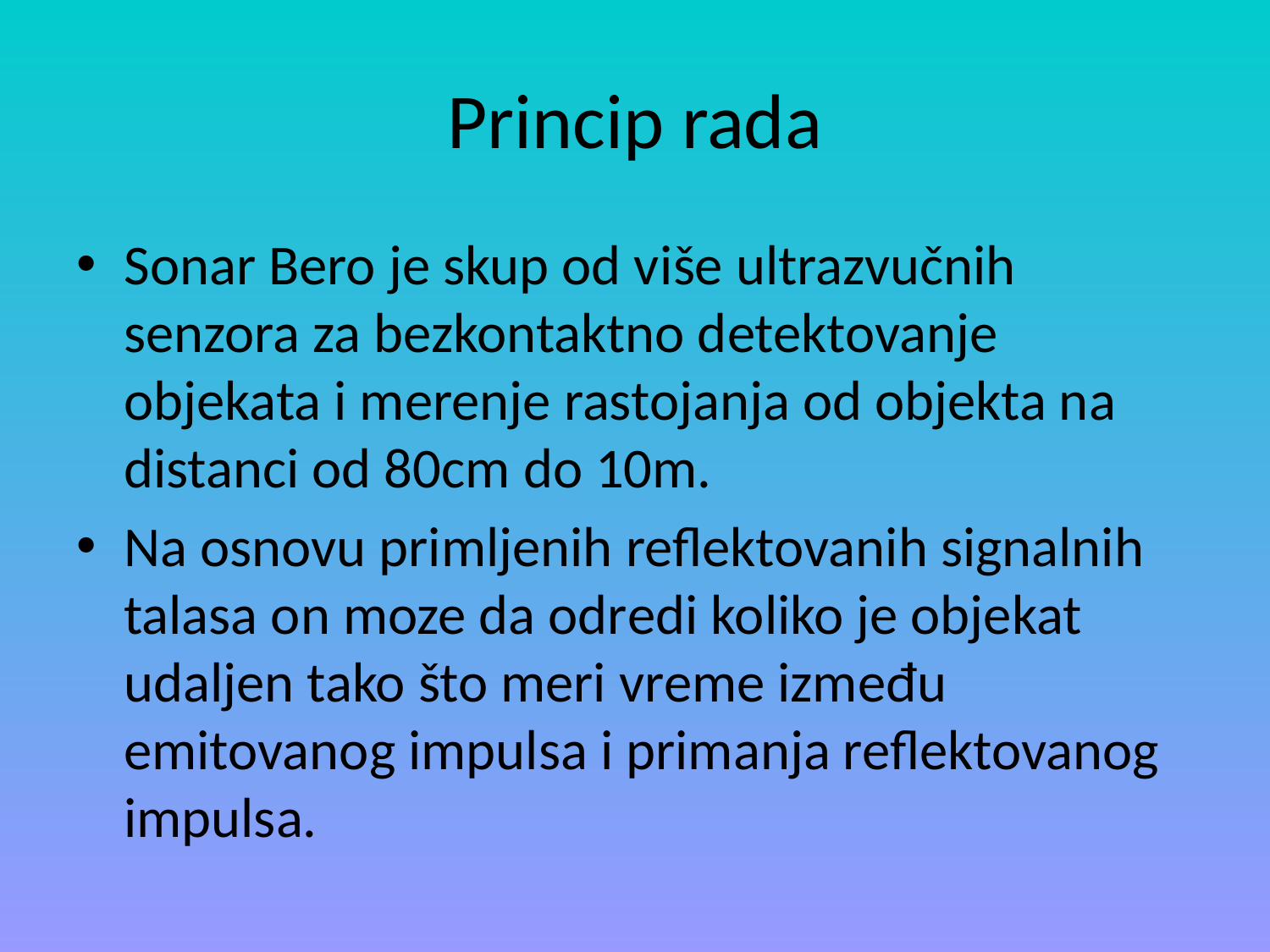

# Princip rada
Sonar Bero je skup od više ultrazvučnih senzora za bezkontaktno detektovanje objekata i merenje rastojanja od objekta na distanci od 80cm do 10m.
Na osnovu primljenih reflektovanih signalnih talasa on moze da odredi koliko je objekat udaljen tako što meri vreme između emitovanog impulsa i primanja reflektovanog impulsa.